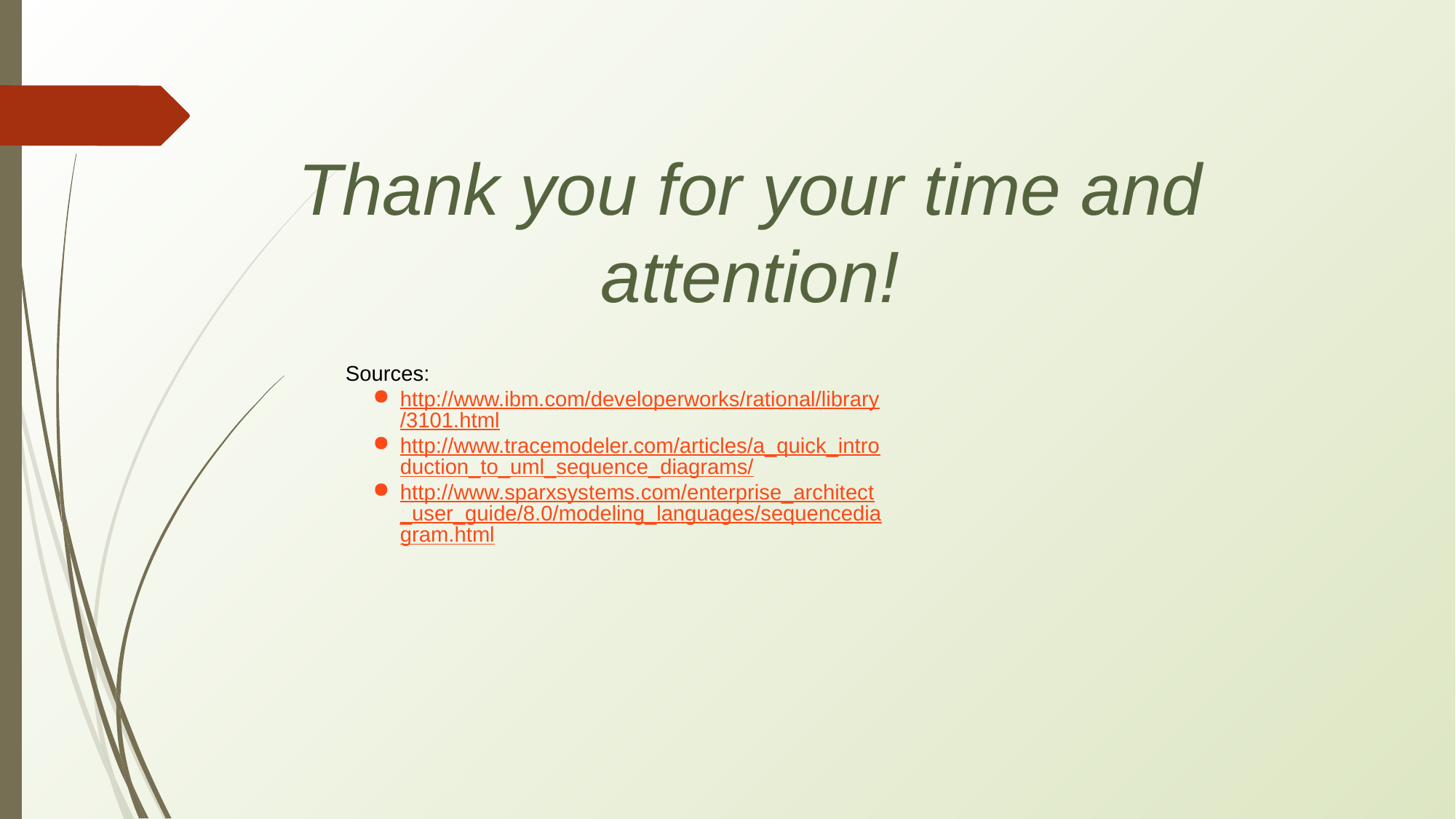

# Thank you for your time and attention!
Sources:
http://www.ibm.com/developerworks/rational/library/3101.html
http://www.tracemodeler.com/articles/a_quick_introduction_to_uml_sequence_diagrams/
http://www.sparxsystems.com/enterprise_architect_user_guide/8.0/modeling_languages/sequencediagram.html